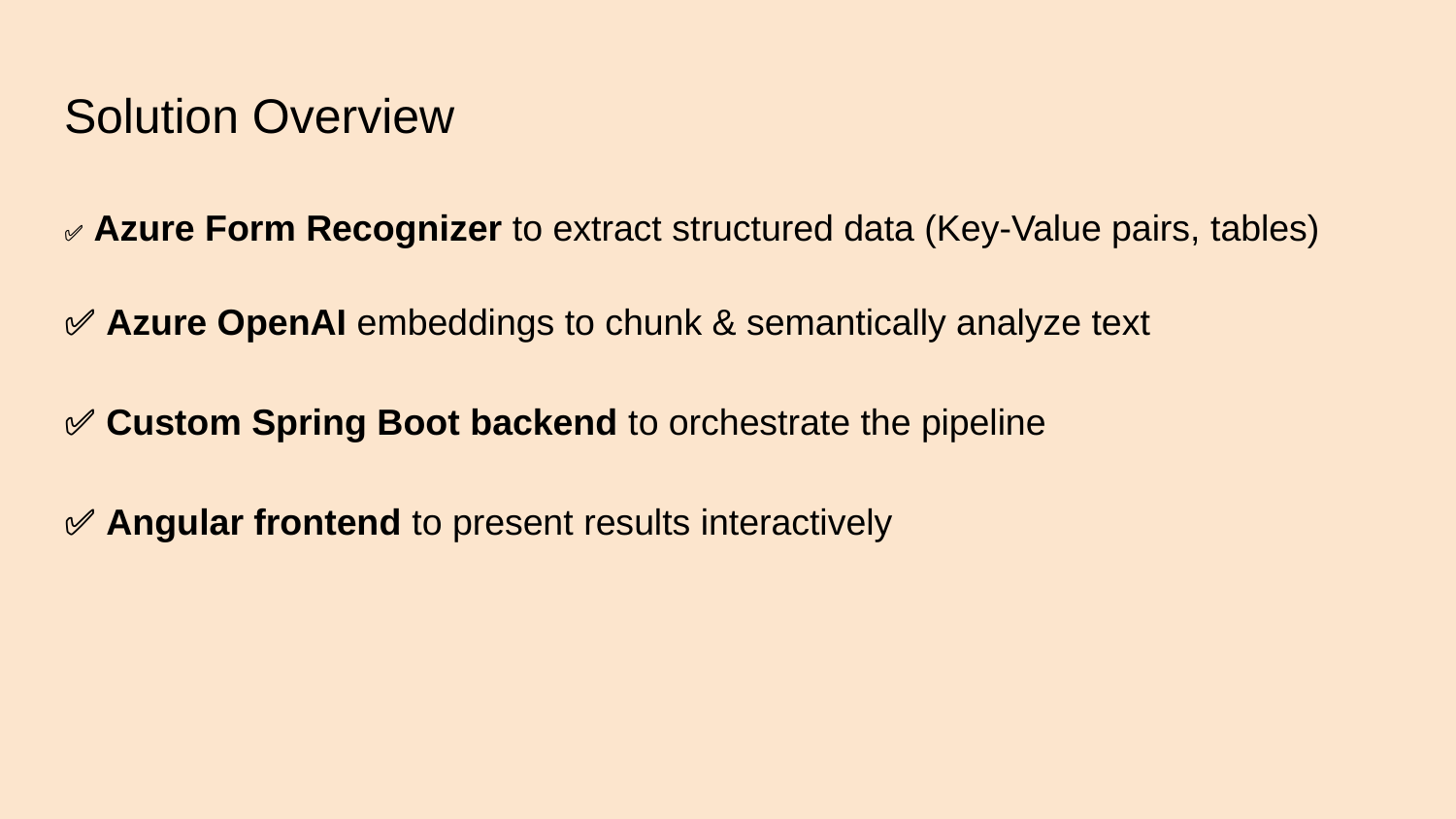

# Solution Overview
✅ Azure Form Recognizer to extract structured data (Key-Value pairs, tables)
✅ Azure OpenAI embeddings to chunk & semantically analyze text
✅ Custom Spring Boot backend to orchestrate the pipeline
✅ Angular frontend to present results interactively